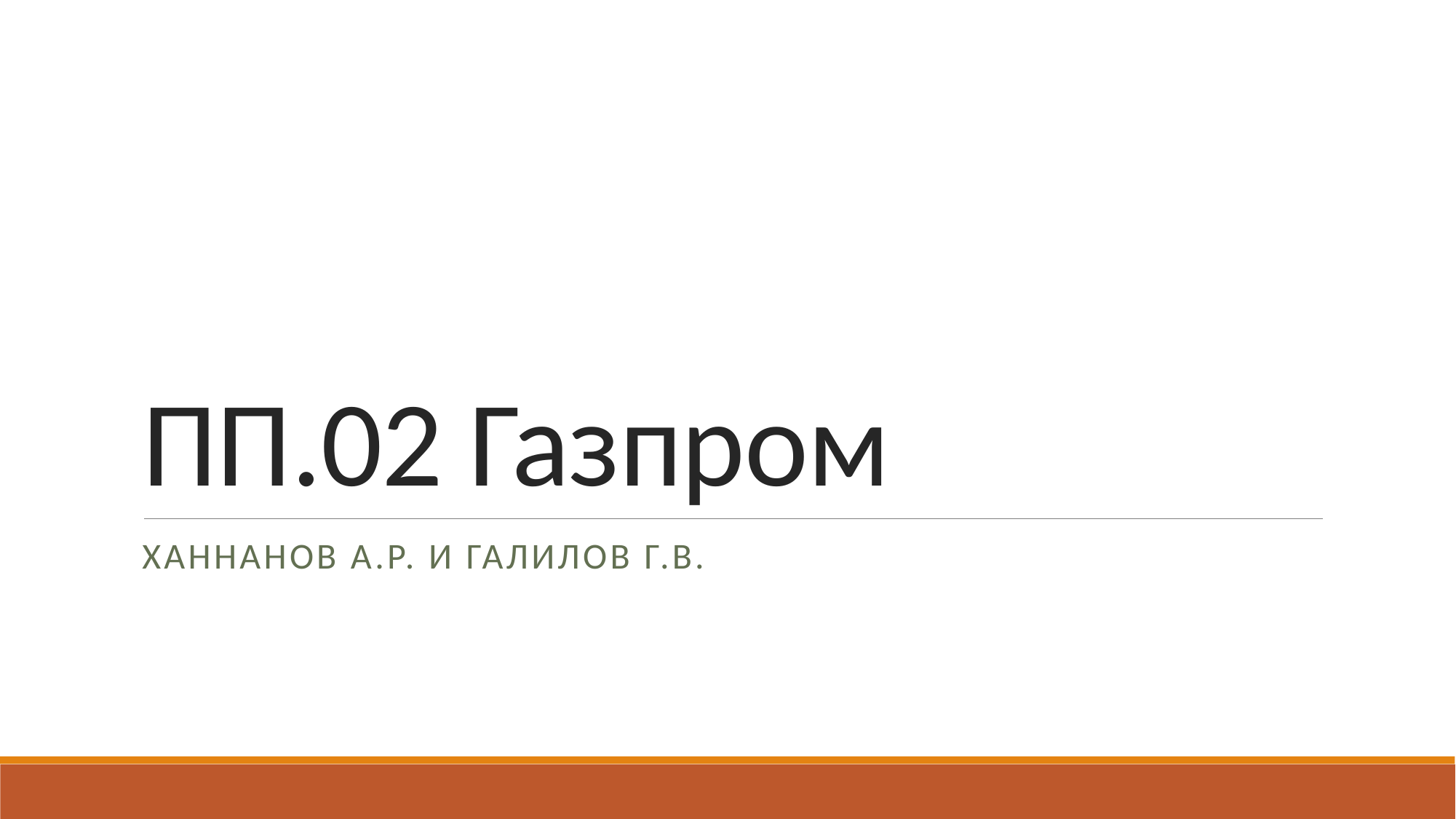

# ПП.02 Газпром
Ханнанов А.Р. и галилов Г.В.